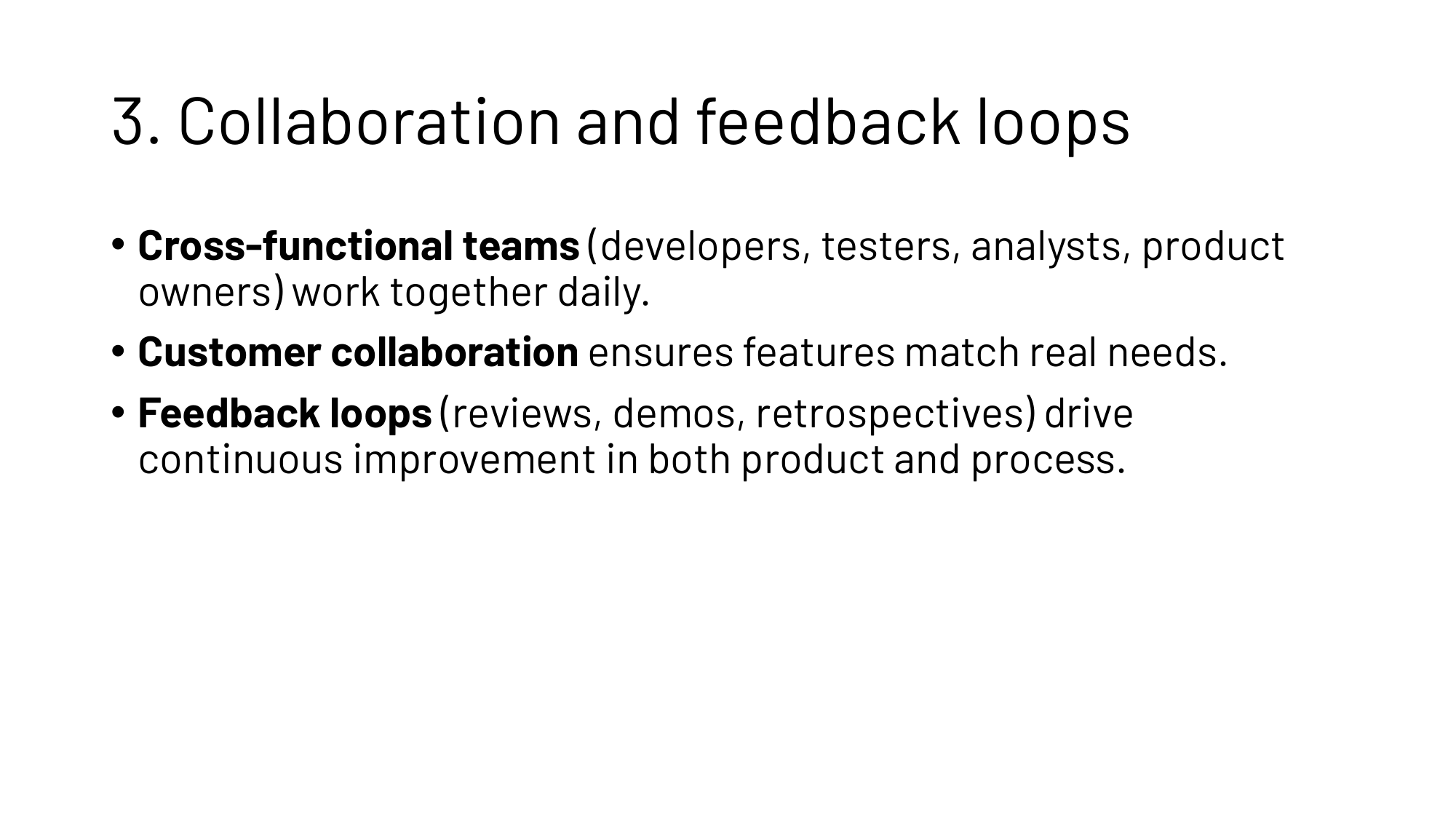

# 3. Collaboration and feedback loops
Cross-functional teams (developers, testers, analysts, product owners) work together daily.
Customer collaboration ensures features match real needs.
Feedback loops (reviews, demos, retrospectives) drive continuous improvement in both product and process.